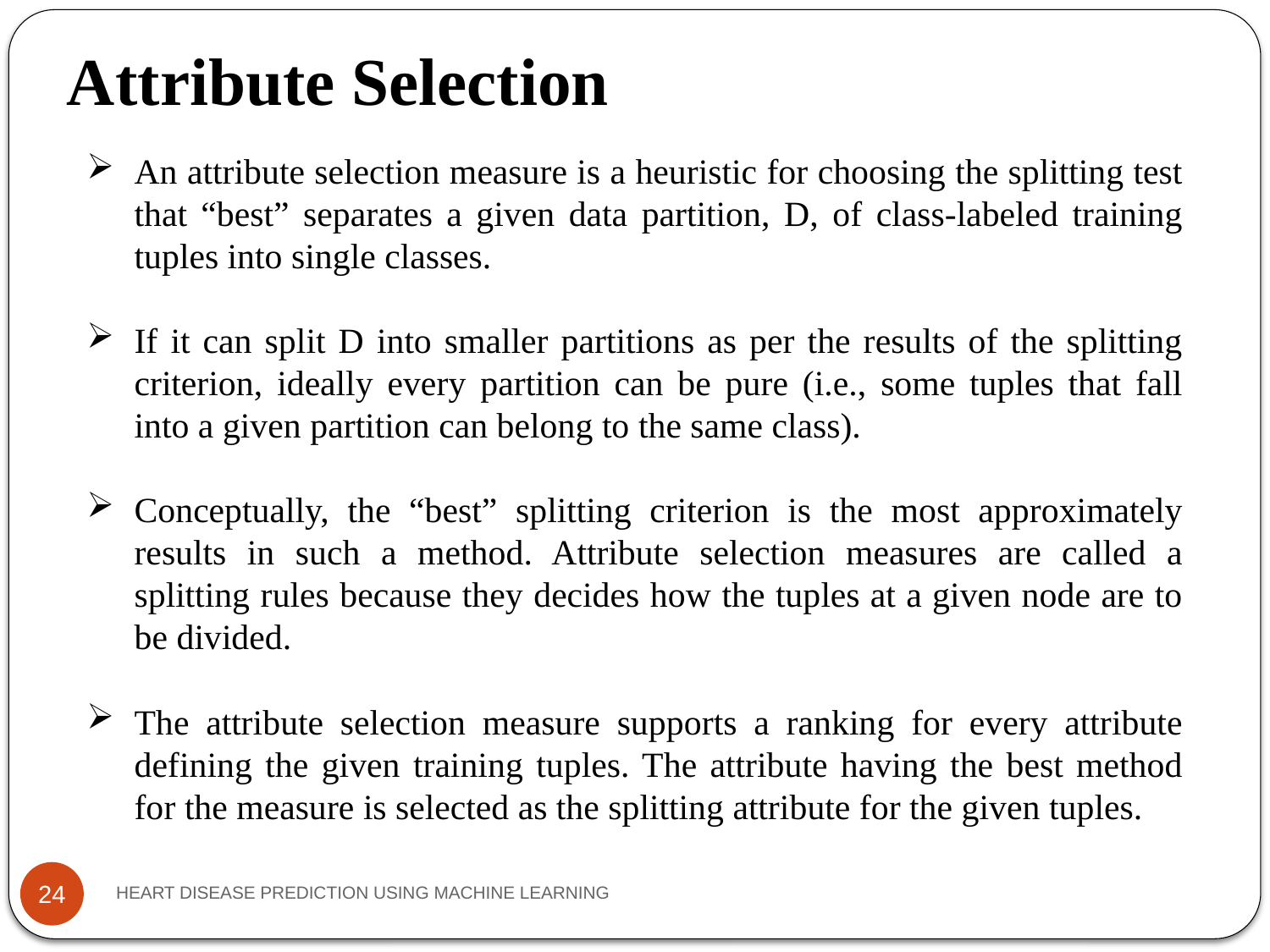

Attribute Selection

An attribute selection measure is a heuristic for choosing the splitting test that “best” separates a given data partition, D, of class-labeled training tuples into single classes.

If it can split D into smaller partitions as per the results of the splitting criterion, ideally every partition can be pure (i.e., some tuples that fall into a given partition can belong to the same class).

Conceptually, the “best” splitting criterion is the most approximately results in such a method. Attribute selection measures are called a splitting rules because they decides how the tuples at a given node are to be divided.

The attribute selection measure supports a ranking for every attribute defining the given training tuples. The attribute having the best method for the measure is selected as the splitting attribute for the given tuples.

HEART DISEASE PREDICTION USING MACHINE LEARNING
24